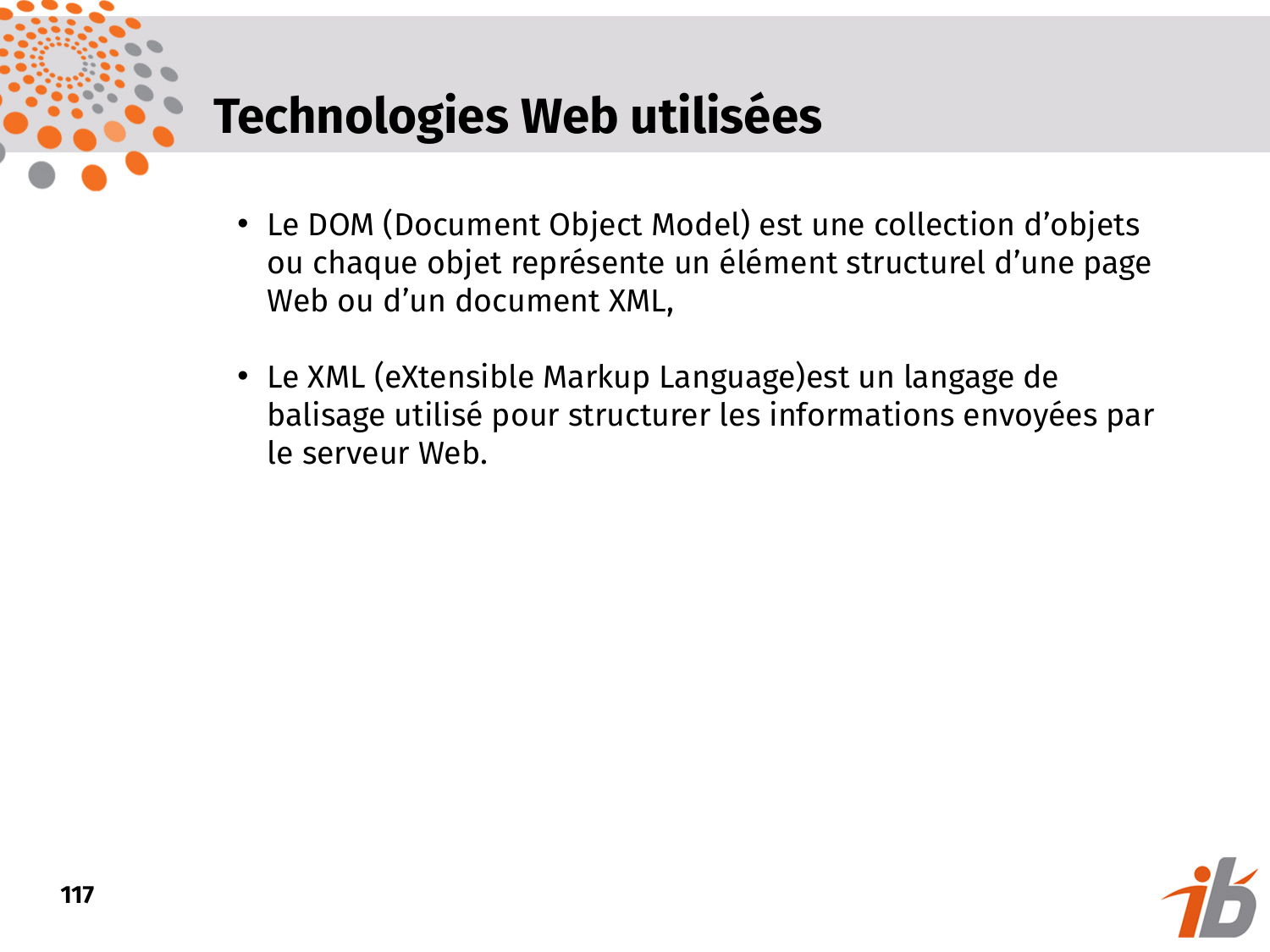

Technologies Web utilisées
Le DOM (Document Object Model) est une collection d’objets ou chaque objet représente un élément structurel d’une page Web ou d’un document XML,

Le XML (eXtensible Markup Language)est un langage de balisage utilisé pour structurer les informations envoyées par le serveur Web.
117